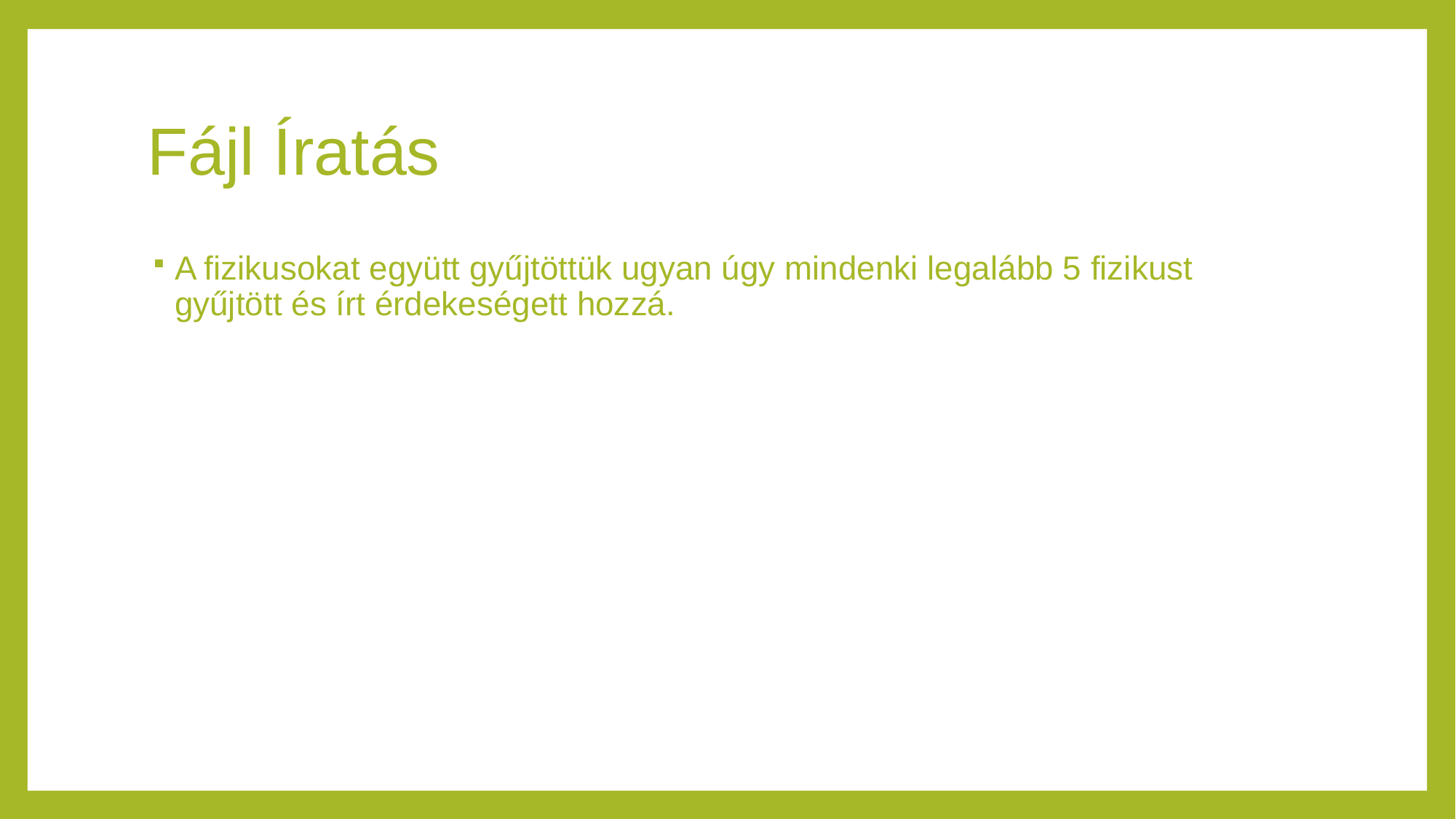

# Fájl Íratás
A fizikusokat együtt gyűjtöttük ugyan úgy mindenki legalább 5 fizikust gyűjtött és írt érdekeségett hozzá.